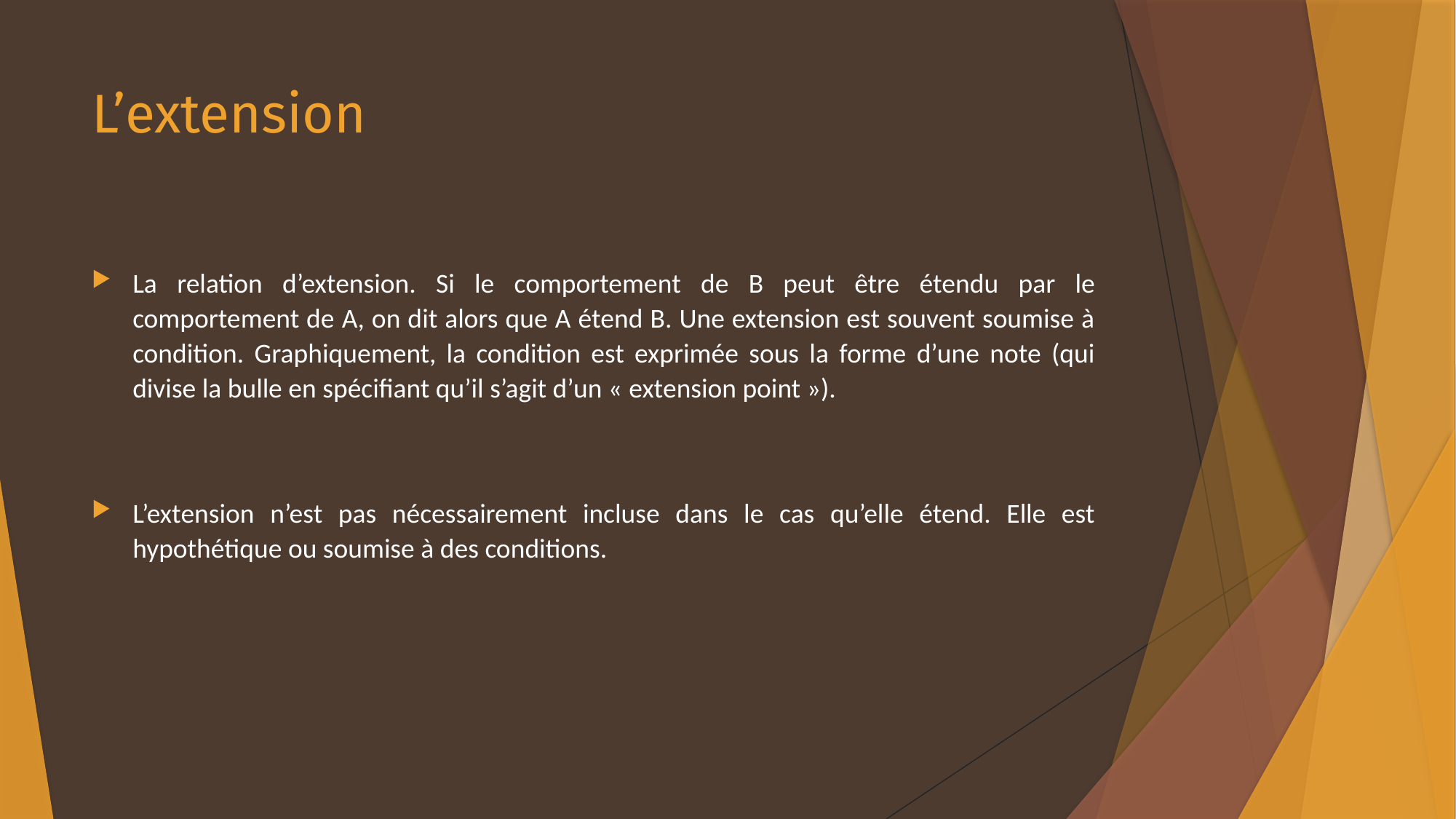

# L’extension
La relation d’extension. Si le comportement de B peut être étendu par le comportement de A, on dit alors que A étend B. Une extension est souvent soumise à condition. Graphiquement, la condition est exprimée sous la forme d’une note (qui divise la bulle en spécifiant qu’il s’agit d’un « extension point »).

L’extension n’est pas nécessairement incluse dans le cas qu’elle étend. Elle est hypothétique ou soumise à des conditions.